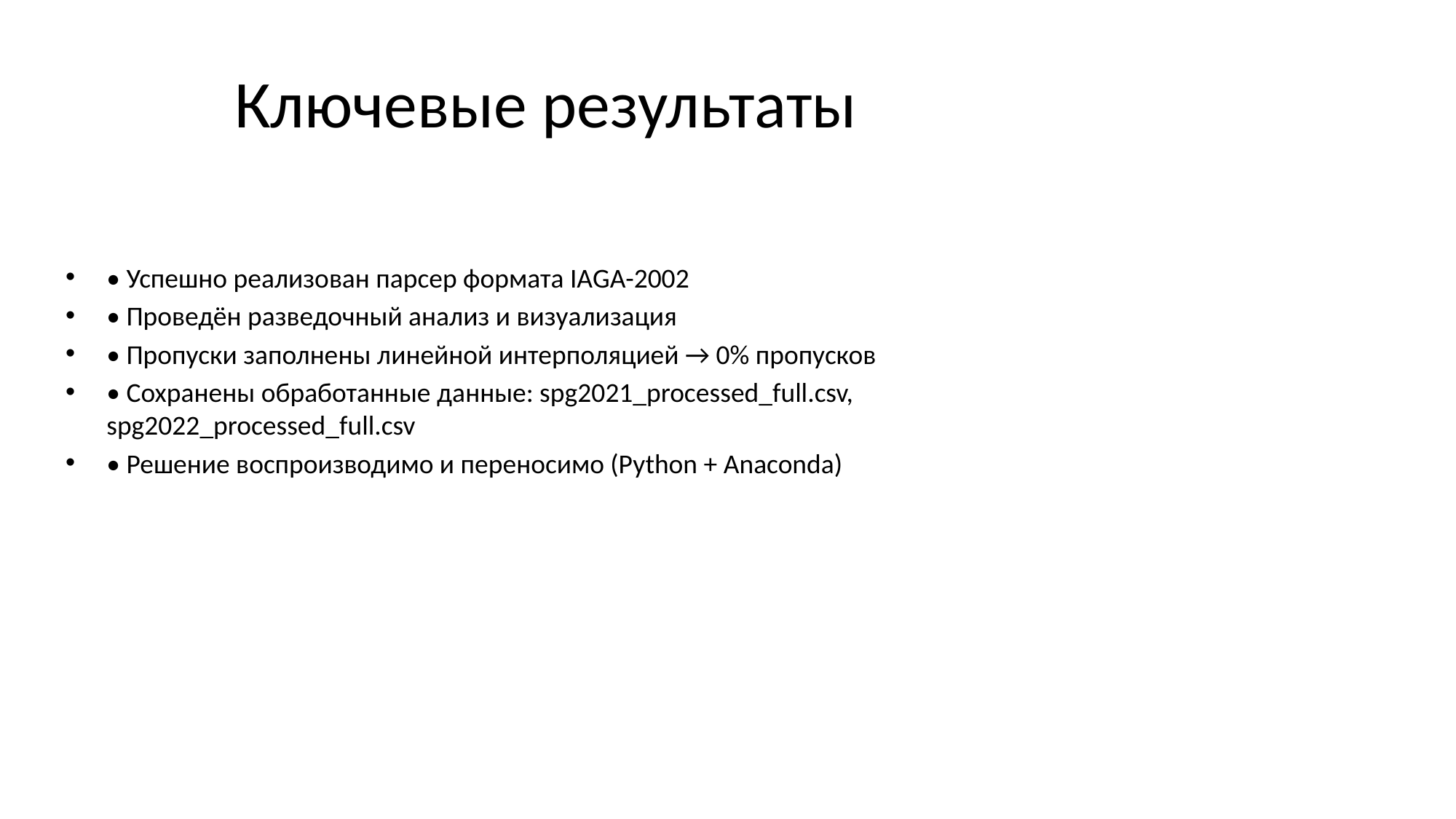

# Ключевые результаты

• Успешно реализован парсер формата IAGA-2002
• Проведён разведочный анализ и визуализация
• Пропуски заполнены линейной интерполяцией → 0% пропусков
• Сохранены обработанные данные: spg2021_processed_full.csv, spg2022_processed_full.csv
• Решение воспроизводимо и переносимо (Python + Anaconda)